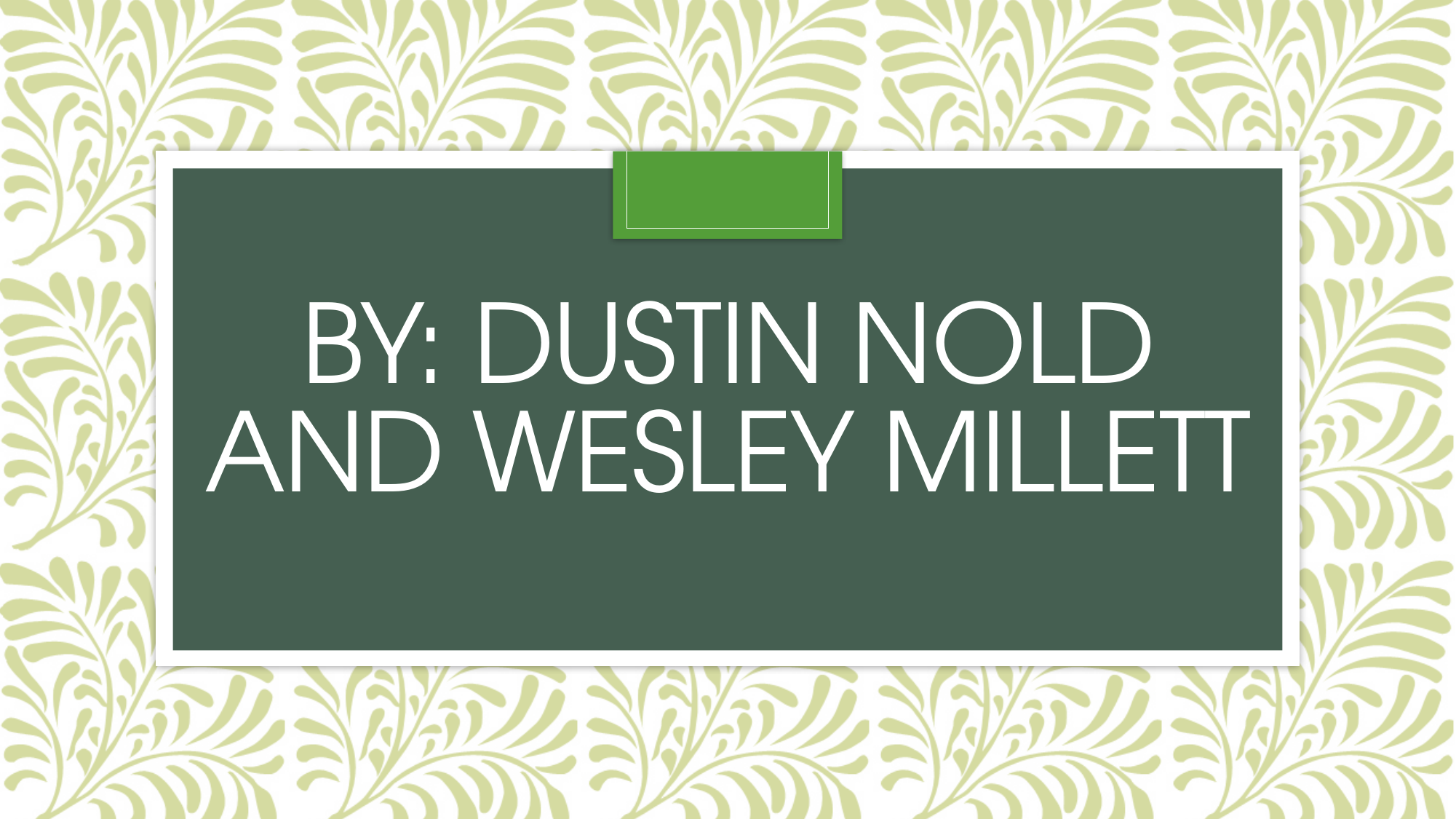

# By: Dustin Nold and Wesley Millett